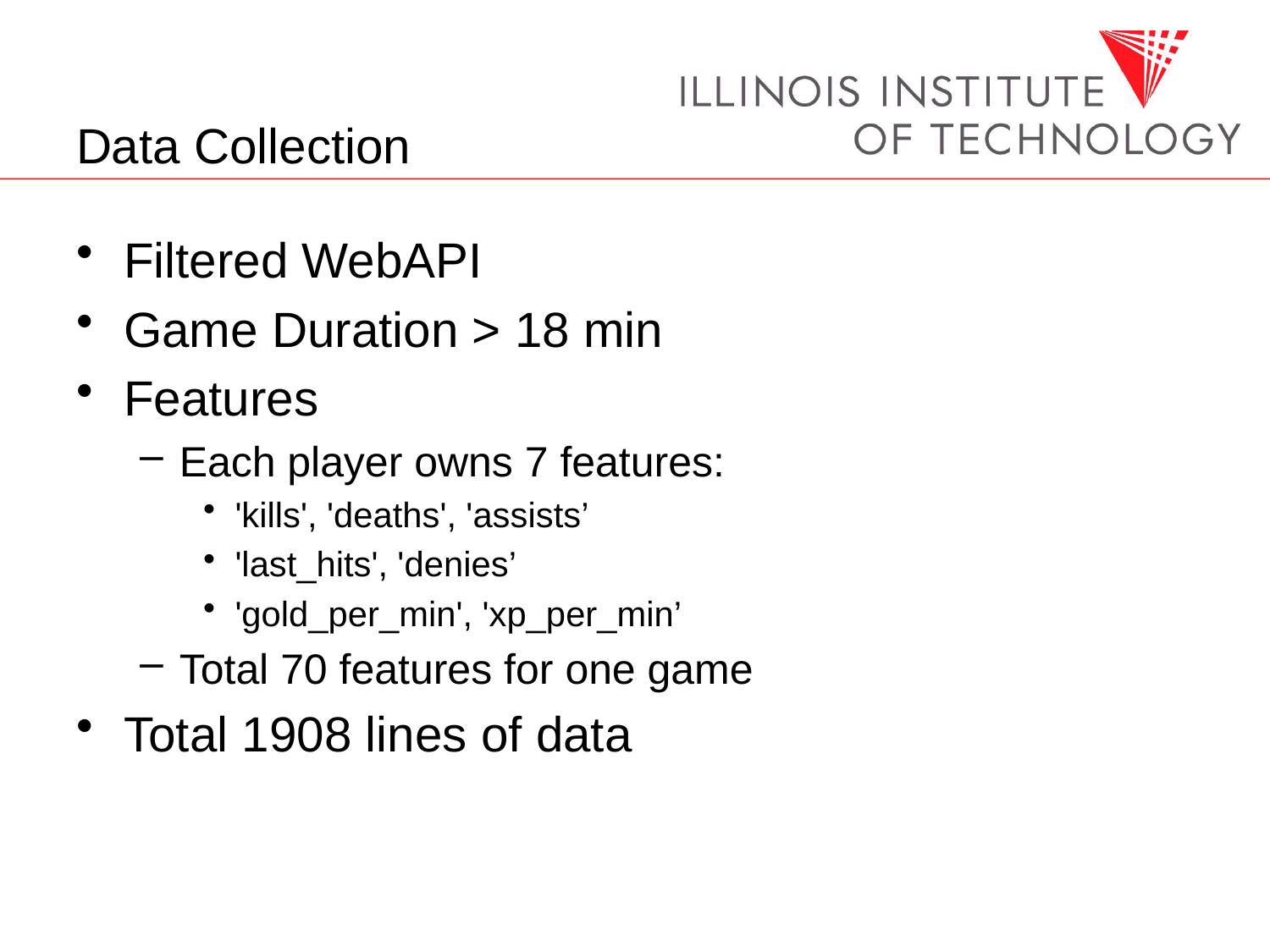

# Data Collection
Filtered WebAPI
Game Duration > 18 min
Features
Each player owns 7 features:
'kills', 'deaths', 'assists’
'last_hits', 'denies’
'gold_per_min', 'xp_per_min’
Total 70 features for one game
Total 1908 lines of data